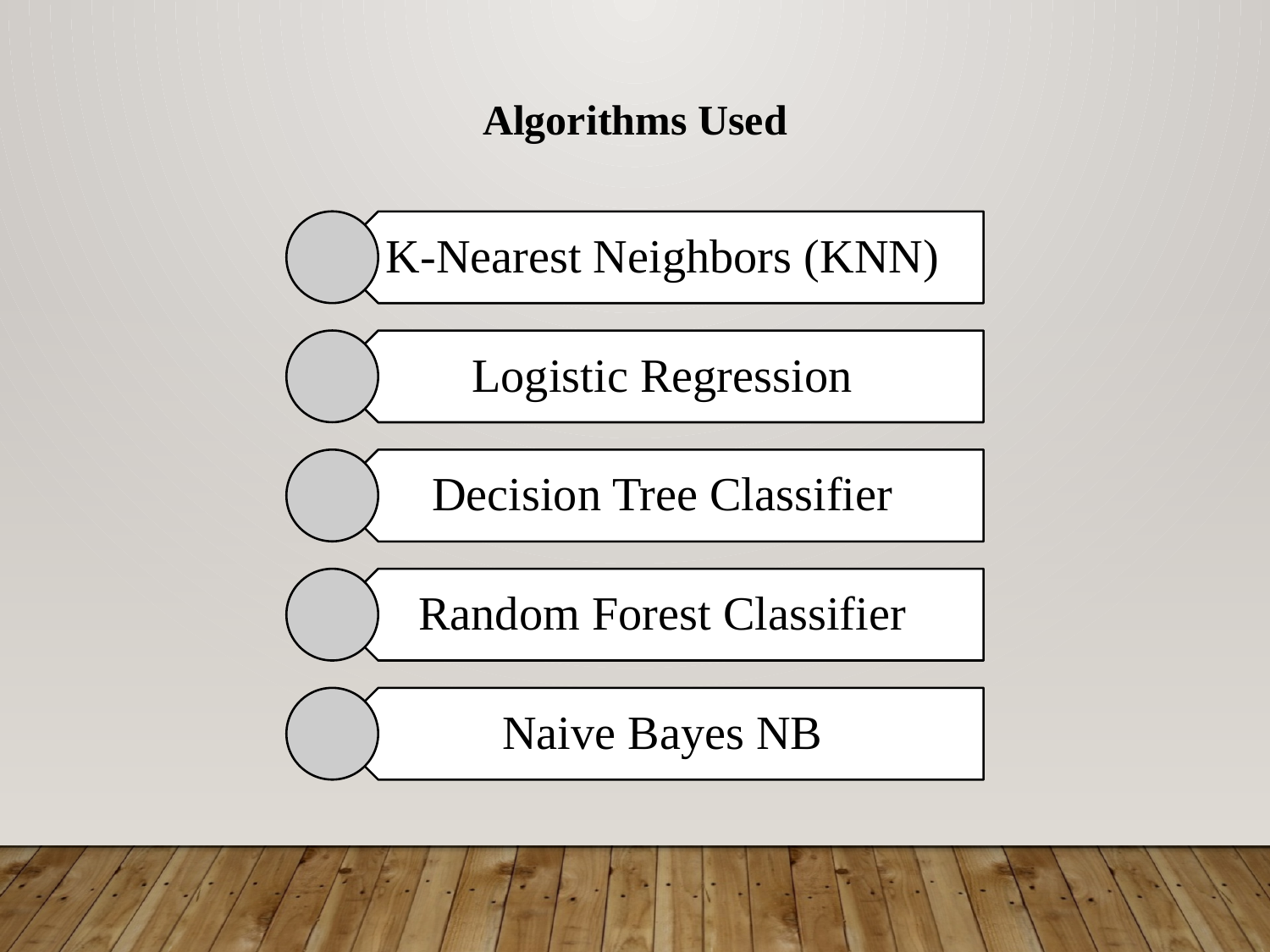

Algorithms Used
K-Nearest Neighbors (KNN)
Logistic Regression
Decision Tree Classifier
Random Forest Classifier
Naive Bayes NB